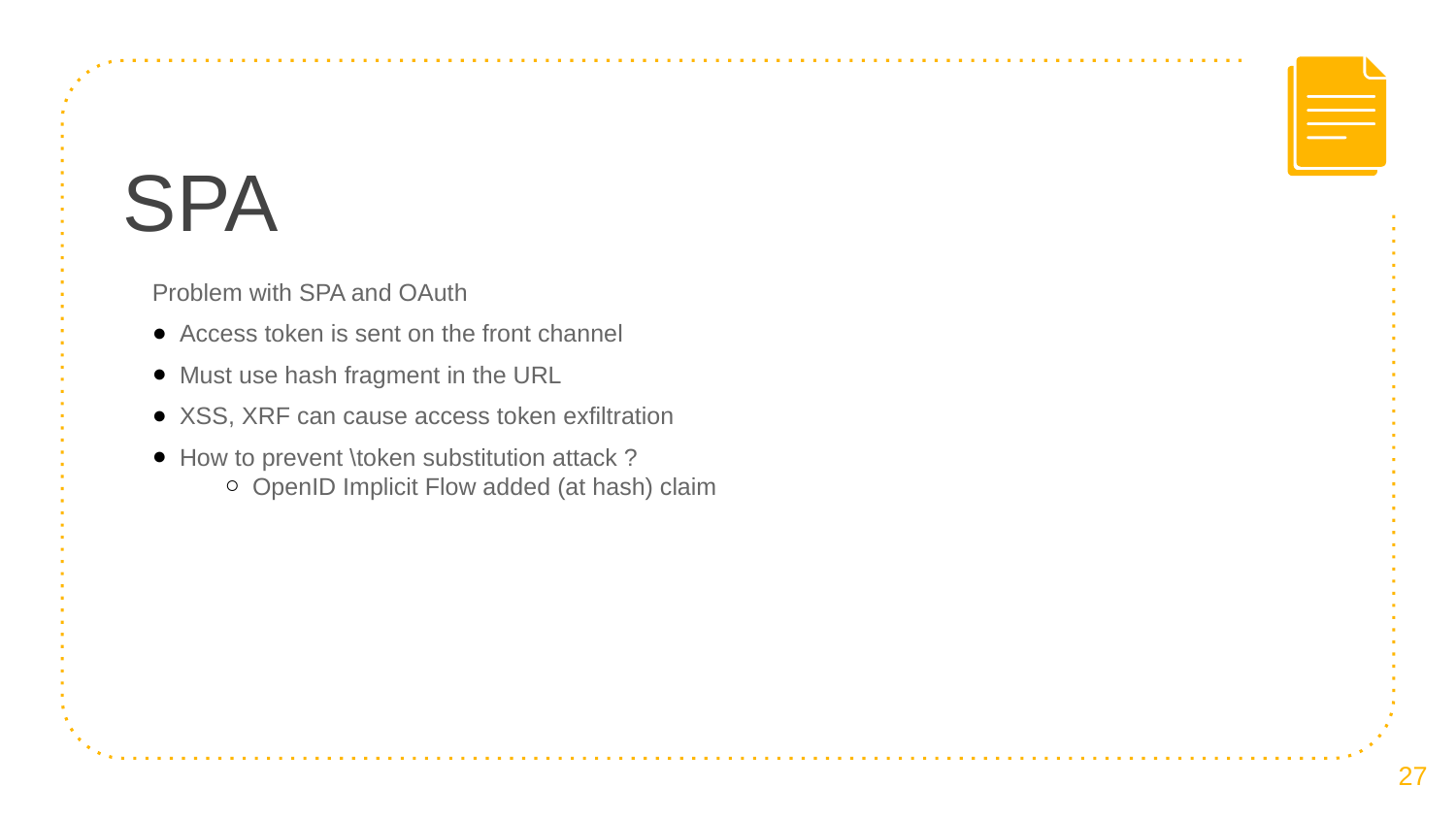

# SPA
Problem with SPA and OAuth
Access token is sent on the front channel
Must use hash fragment in the URL
XSS, XRF can cause access token exfiltration
How to prevent \token substitution attack ?
OpenID Implicit Flow added (at hash) claim
27